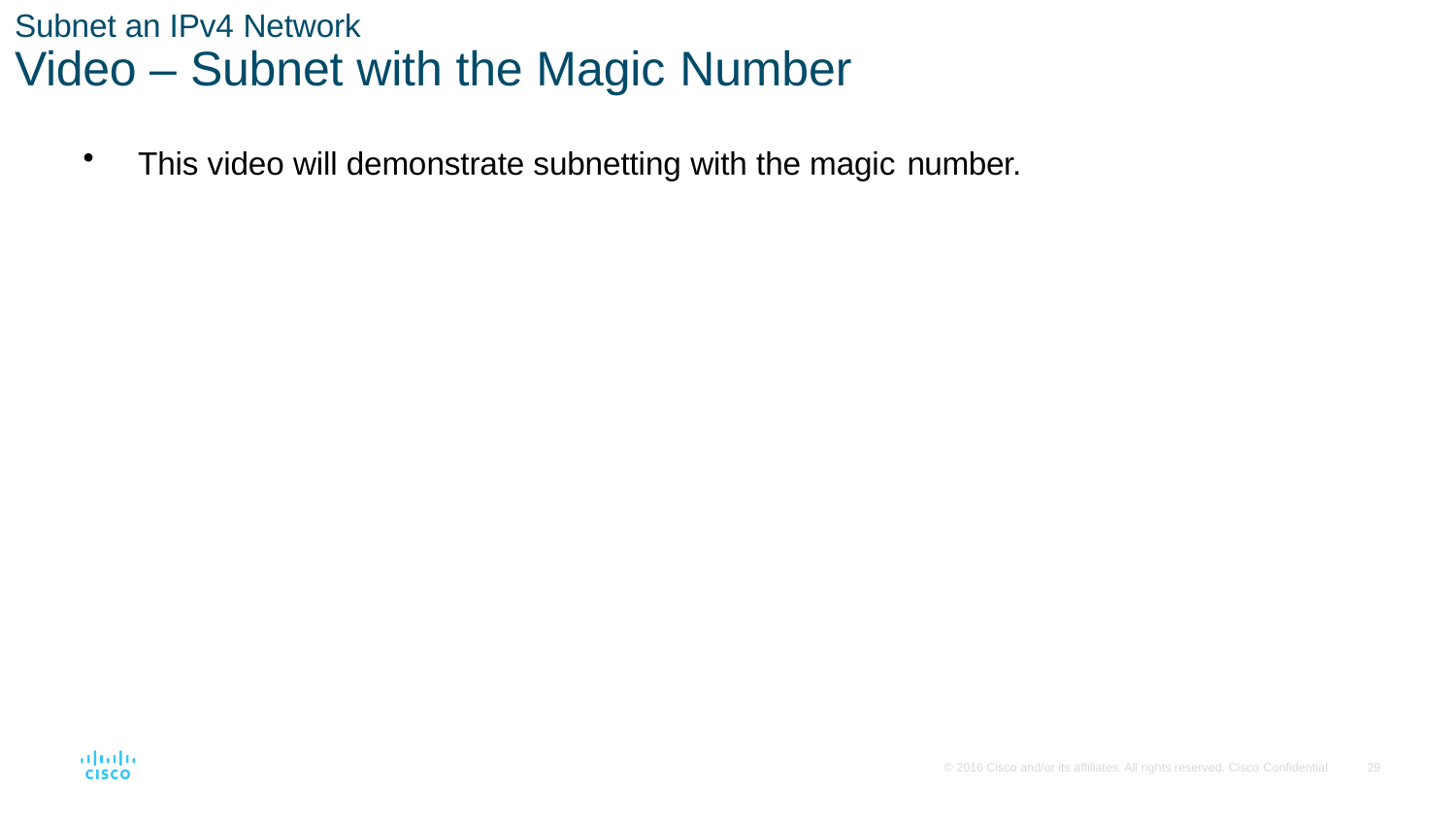

# Subnet an IPv4 Network
Video – Subnet with the Magic Number
This video will demonstrate subnetting with the magic number.
© 2016 Cisco and/or its affiliates. All rights reserved. Cisco Confidential
29